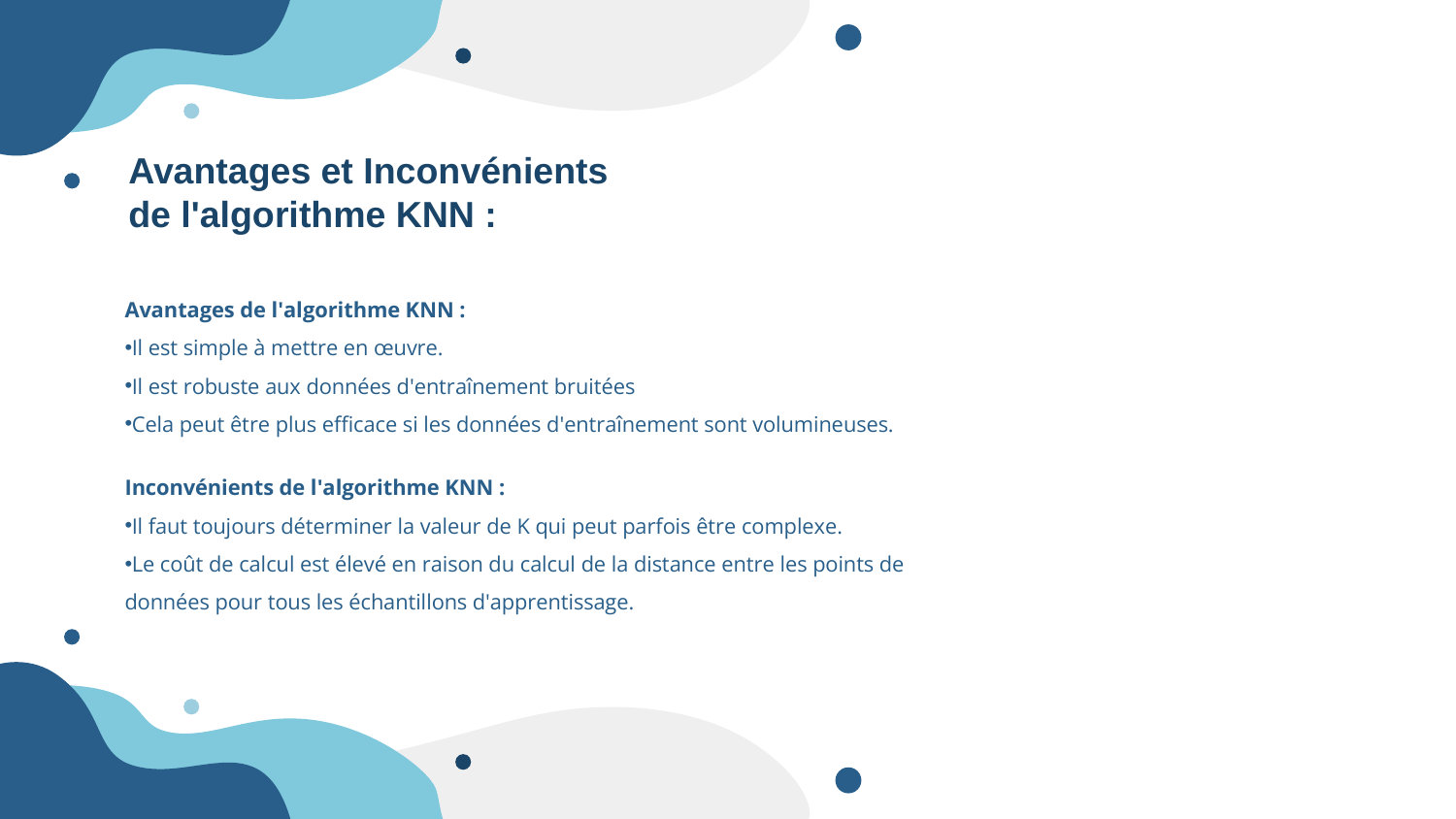

# Avantages et Inconvénients de l'algorithme KNN :
Avantages de l'algorithme KNN :
Il est simple à mettre en œuvre.
Il est robuste aux données d'entraînement bruitées
Cela peut être plus efficace si les données d'entraînement sont volumineuses.

Inconvénients de l'algorithme KNN :
Il faut toujours déterminer la valeur de K qui peut parfois être complexe.
Le coût de calcul est élevé en raison du calcul de la distance entre les points de données pour tous les échantillons d'apprentissage.